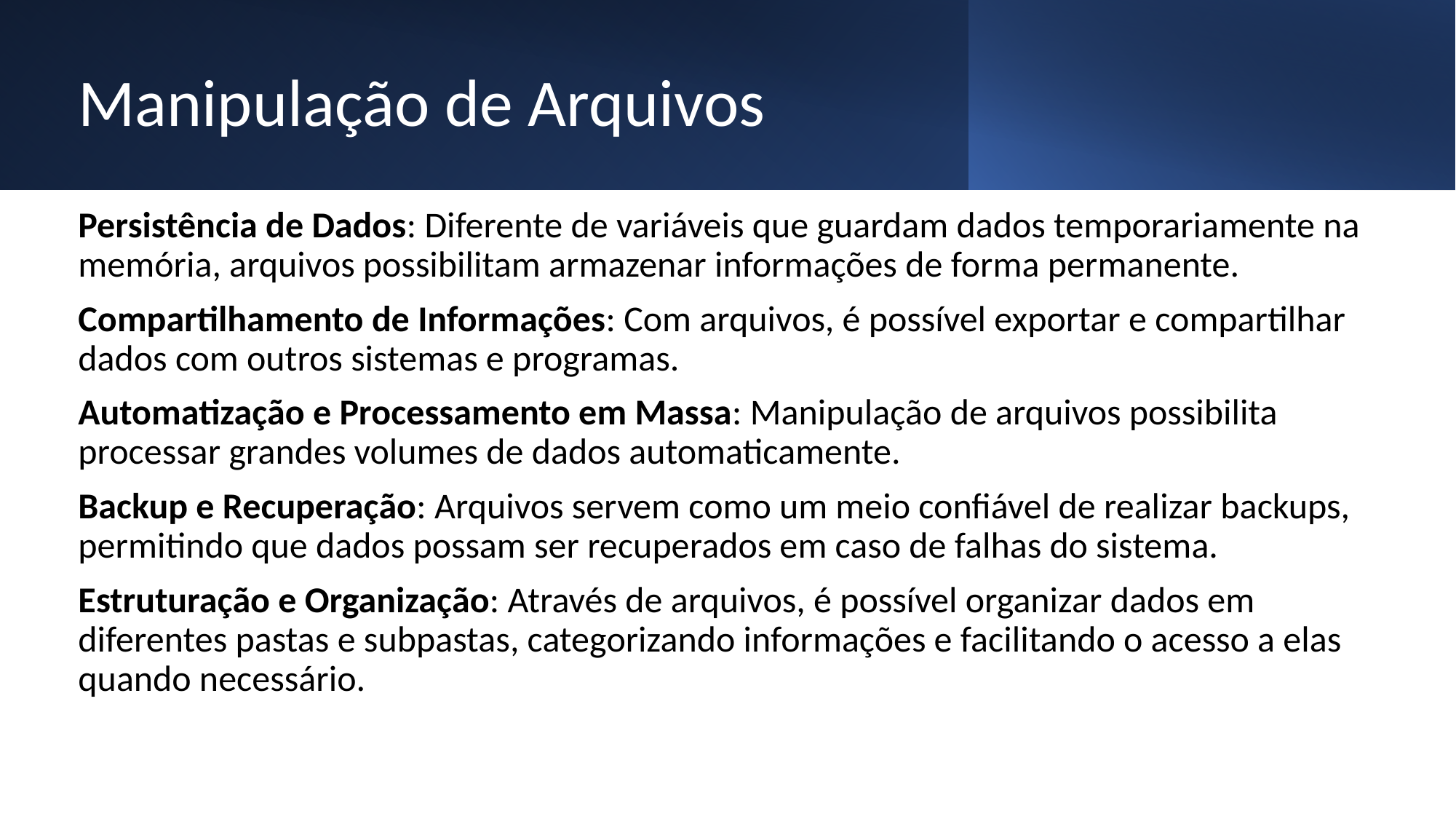

# Manipulação de Arquivos
Persistência de Dados: Diferente de variáveis que guardam dados temporariamente na memória, arquivos possibilitam armazenar informações de forma permanente.
Compartilhamento de Informações: Com arquivos, é possível exportar e compartilhar dados com outros sistemas e programas.
Automatização e Processamento em Massa: Manipulação de arquivos possibilita processar grandes volumes de dados automaticamente.
Backup e Recuperação: Arquivos servem como um meio confiável de realizar backups, permitindo que dados possam ser recuperados em caso de falhas do sistema.
Estruturação e Organização: Através de arquivos, é possível organizar dados em diferentes pastas e subpastas, categorizando informações e facilitando o acesso a elas quando necessário.